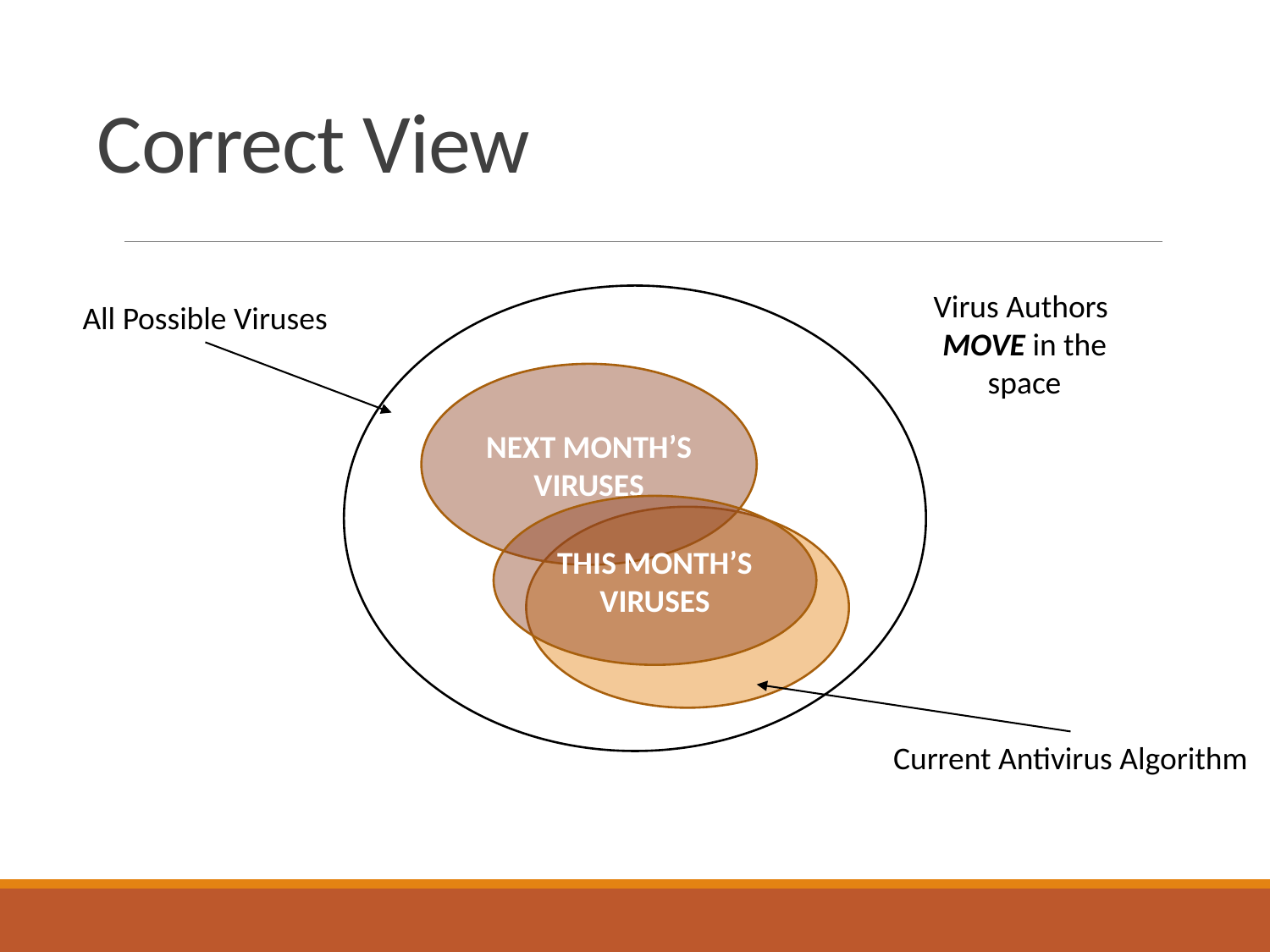

# Correct View
Virus Authors
MOVE in the
space

All Possible Viruses
NEXT MONTH’S VIRUSES
THIS MONTH’S VIRUSES

Current Antivirus Algorithm